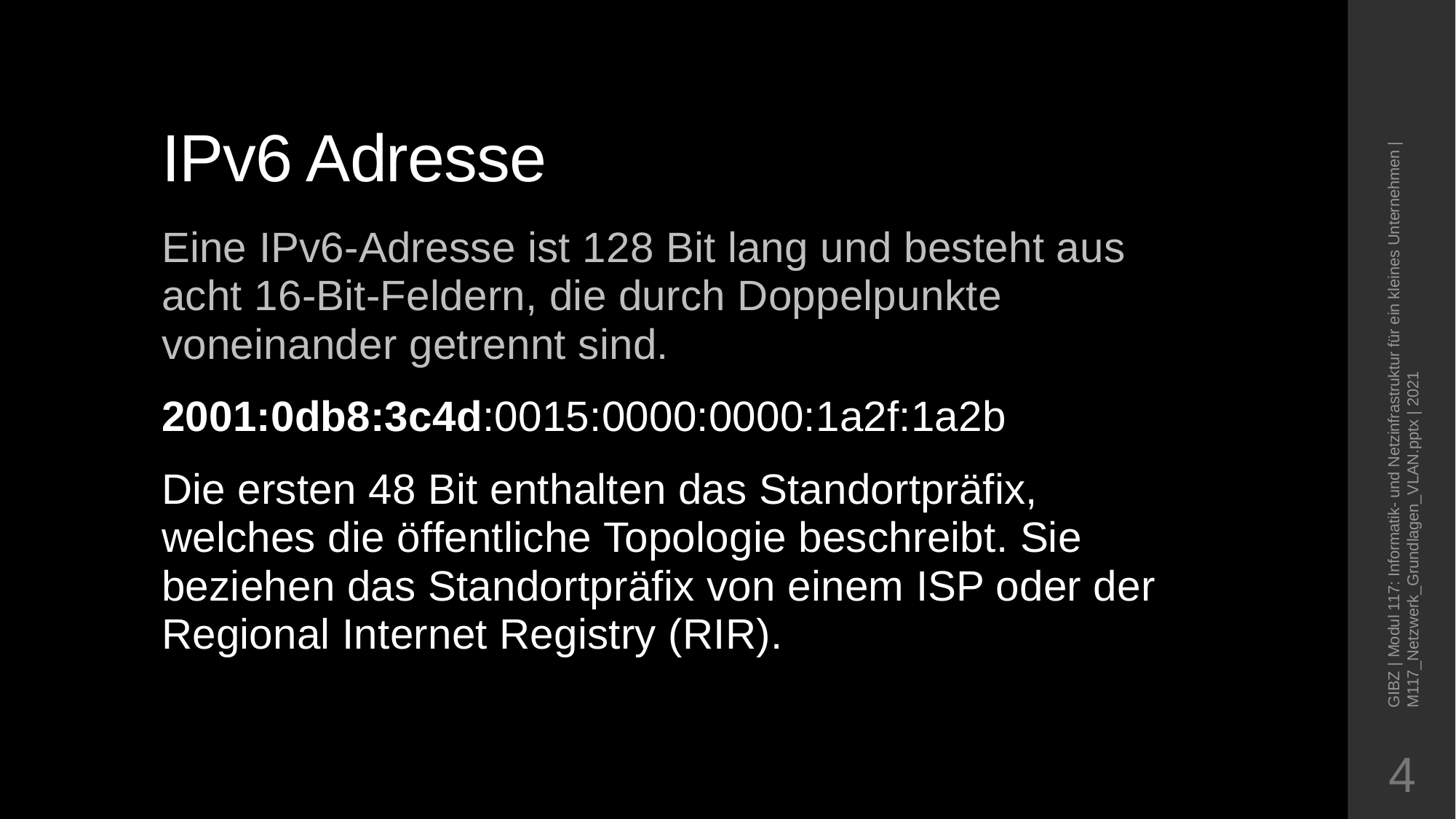

# IPv6 Adresse
Eine IPv6-Adresse ist 128 Bit lang und besteht aus acht 16-Bit-Feldern, die durch Doppelpunkte voneinander getrennt sind.
2001:0db8:3c4d:0015:0000:0000:1a2f:1a2b
Die ersten 48 Bit enthalten das Standortpräfix, welches die öffentliche Topologie beschreibt. Sie beziehen das Standortpräfix von einem ISP oder der Regional Internet Registry (RIR).
GIBZ | Modul 117: Informatik- und Netzinfrastruktur für ein kleines Unternehmen | M117_Netzwerk_Grundlagen_VLAN.pptx | 2021
4